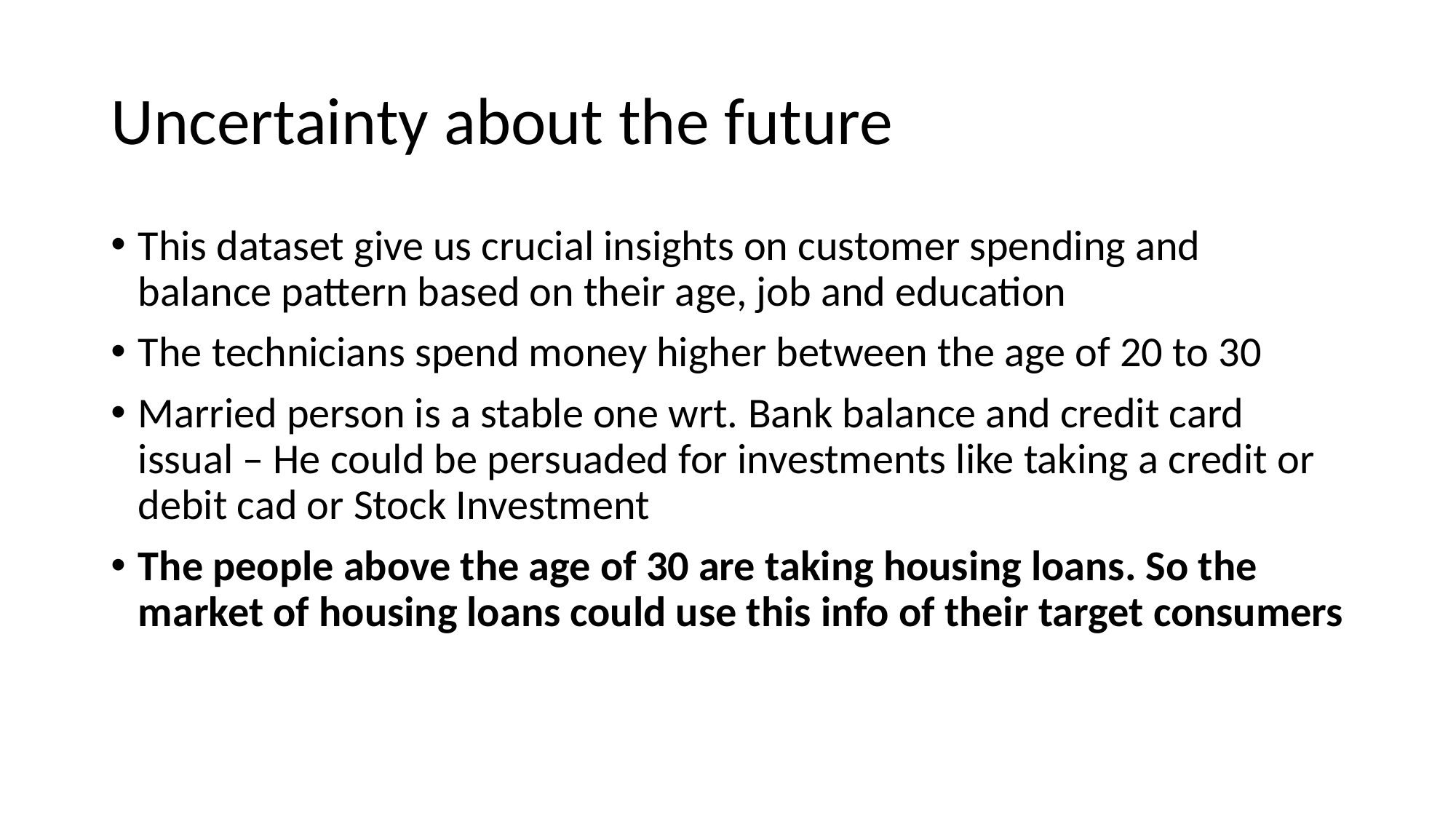

# Uncertainty about the future
This dataset give us crucial insights on customer spending and balance pattern based on their age, job and education
The technicians spend money higher between the age of 20 to 30
Married person is a stable one wrt. Bank balance and credit card issual – He could be persuaded for investments like taking a credit or debit cad or Stock Investment
The people above the age of 30 are taking housing loans. So the market of housing loans could use this info of their target consumers